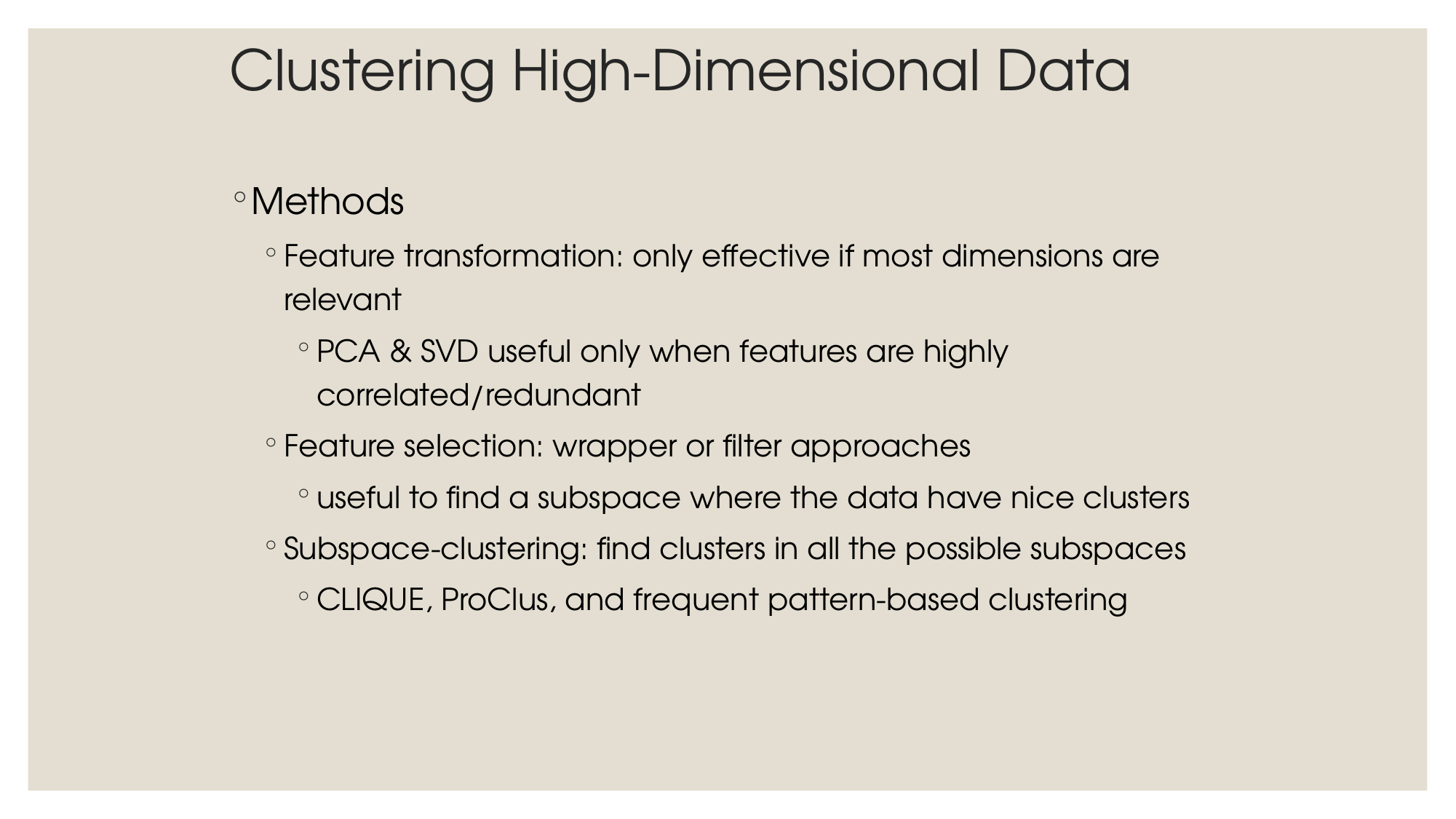

# Clustering High-Dimensional Data
Methods
Feature transformation: only effective if most dimensions are relevant
PCA & SVD useful only when features are highly correlated/redundant
Feature selection: wrapper or filter approaches
useful to find a subspace where the data have nice clusters
Subspace-clustering: find clusters in all the possible subspaces
CLIQUE, ProClus, and frequent pattern-based clustering